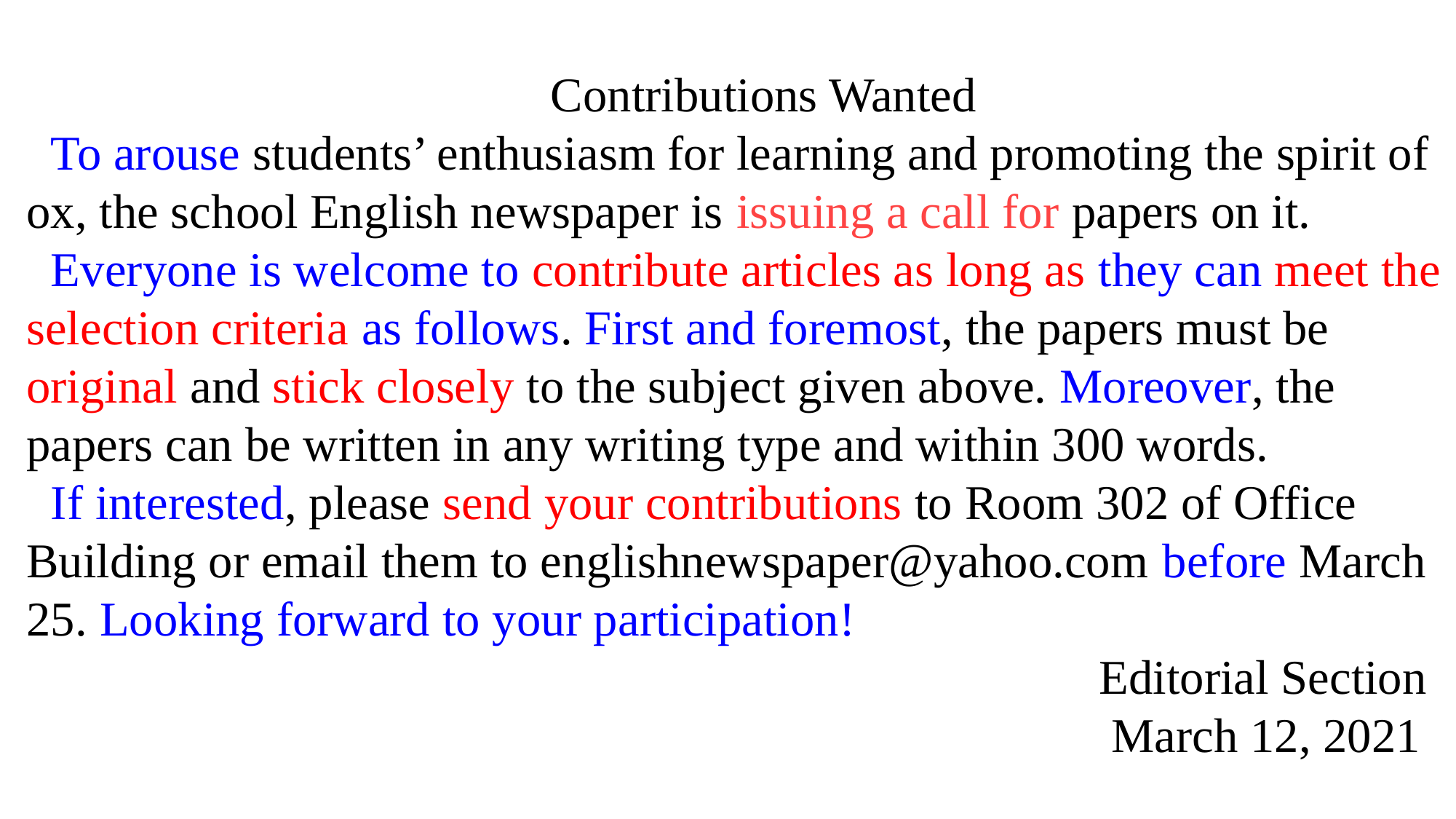

Contributions Wanted
  To arouse students’ enthusiasm for learning and promoting the spirit of ox, the school English newspaper is issuing a call for papers on it.
  Everyone is welcome to contribute articles as long as they can meet the selection criteria as follows. First and foremost, the papers must be original and stick closely to the subject given above. Moreover, the papers can be written in any writing type and within 300 words.
  If interested, please send your contributions to Room 302 of Office Building or email them to englishnewspaper@yahoo.com before March 25. Looking forward to your participation!
                                                                                        Editorial Section
                                                                                         March 12, 2021